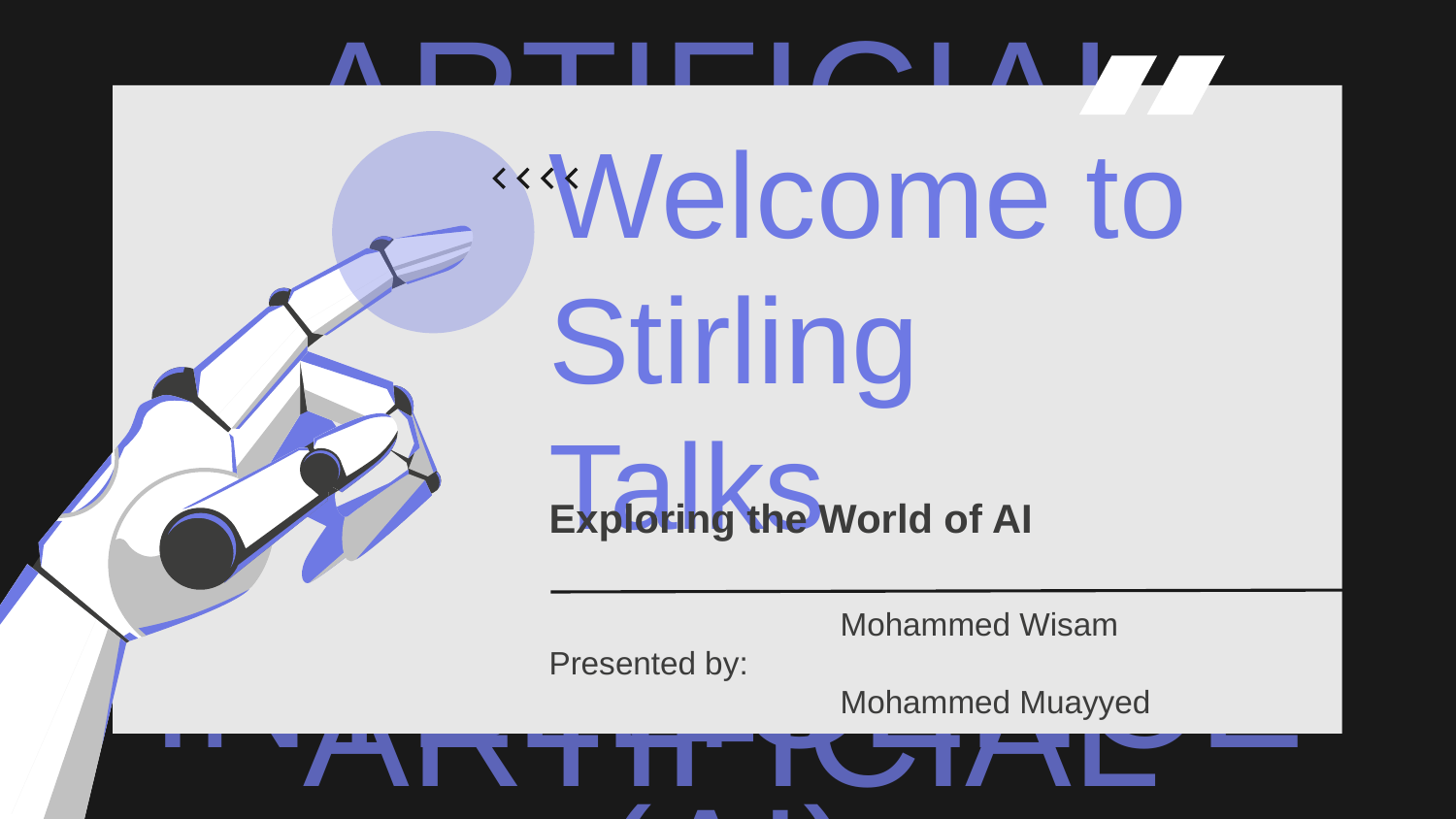

# Welcome to Stirling Talks

Exploring the World of AI
	         	Mohammed Wisam
Presented by:
	        	Mohammed Muayyed